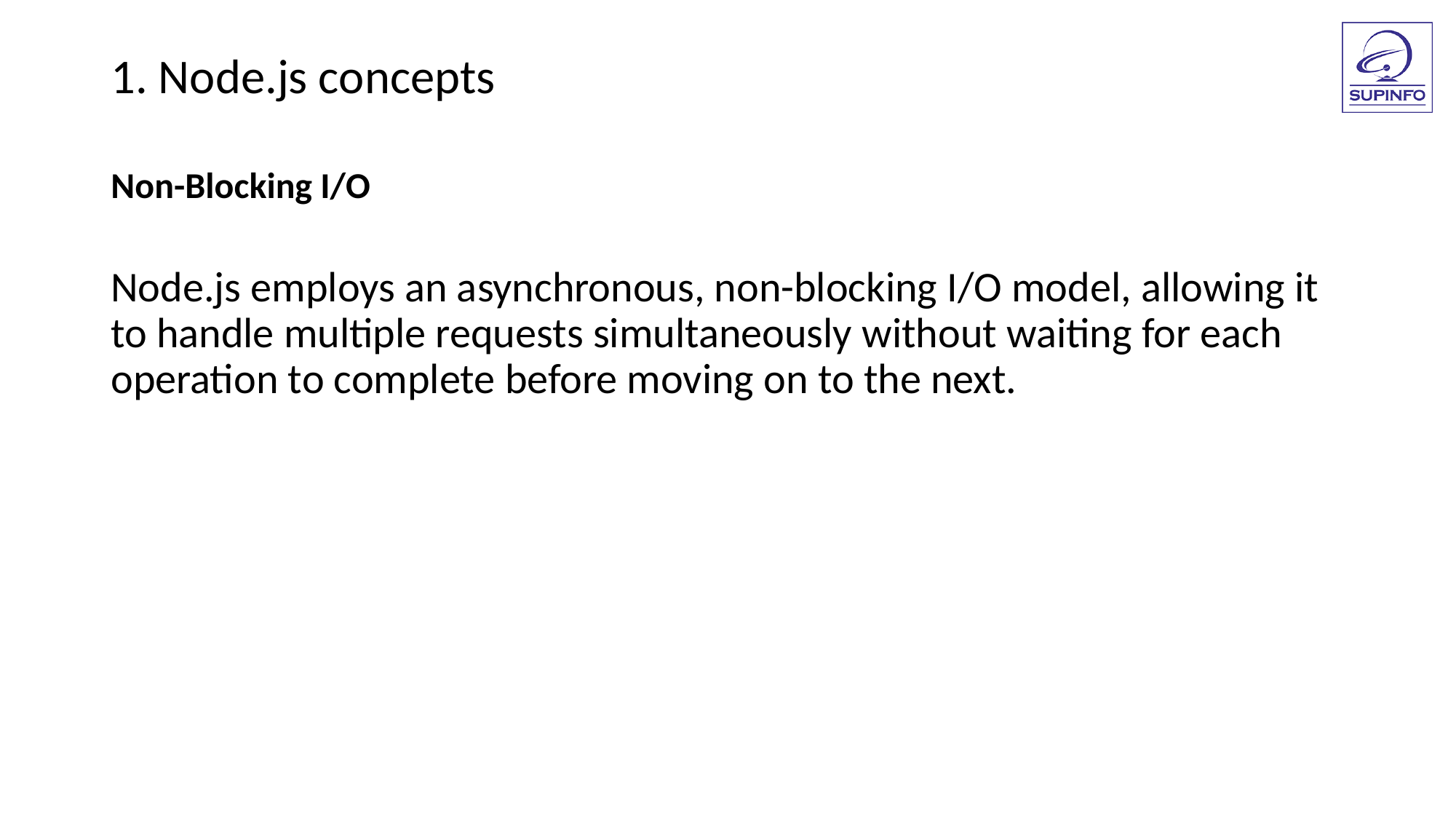

1. Node.js concepts
Non-Blocking I/O
Node.js employs an asynchronous, non-blocking I/O model, allowing it to handle multiple requests simultaneously without waiting for each operation to complete before moving on to the next.